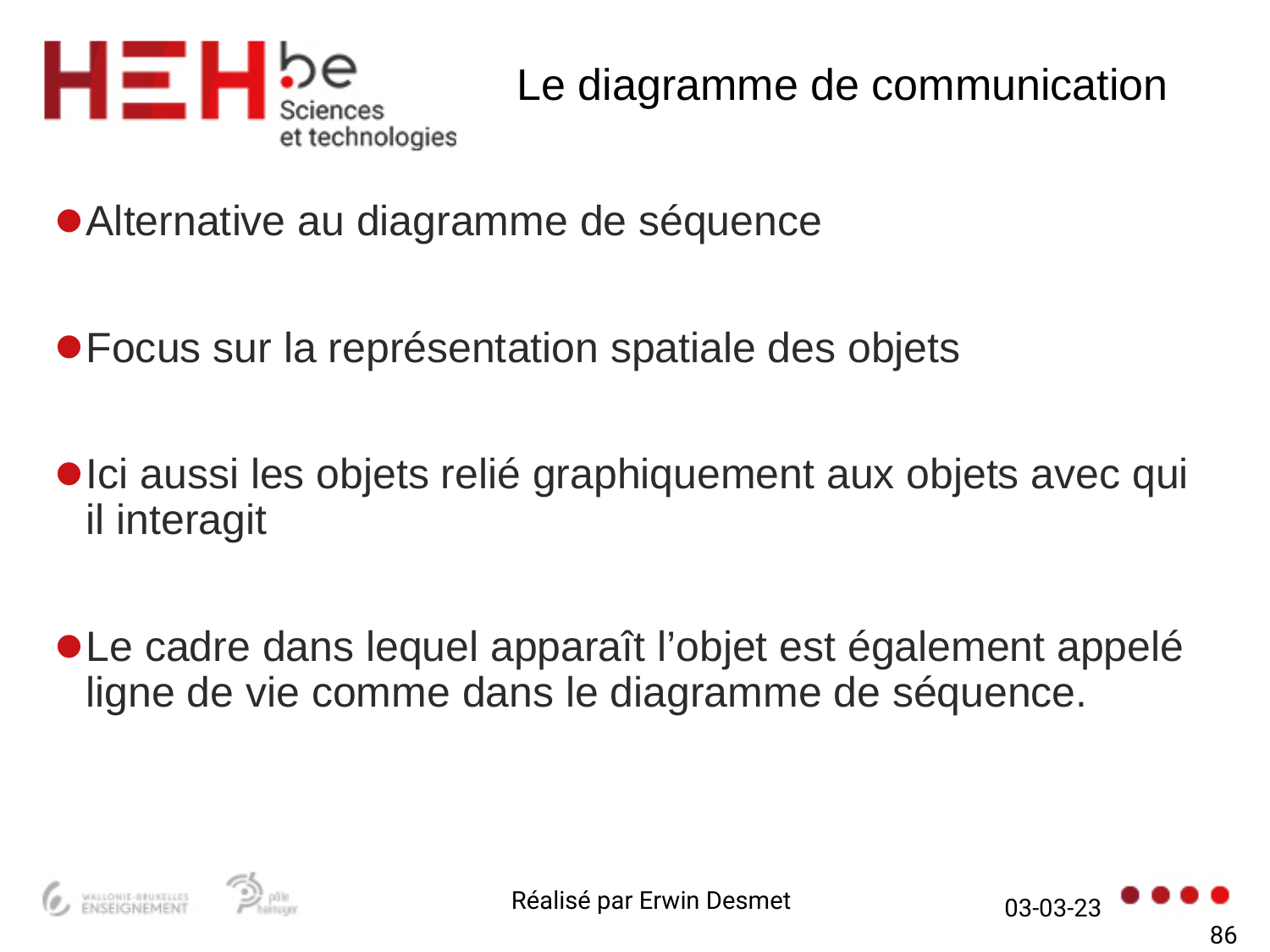

# Le diagramme de communication
Alternative au diagramme de séquence

Focus sur la représentation spatiale des objets

Ici aussi les objets relié graphiquement aux objets avec qui il interagit

Le cadre dans lequel apparaît l’objet est également appelé ligne de vie comme dans le diagramme de séquence.